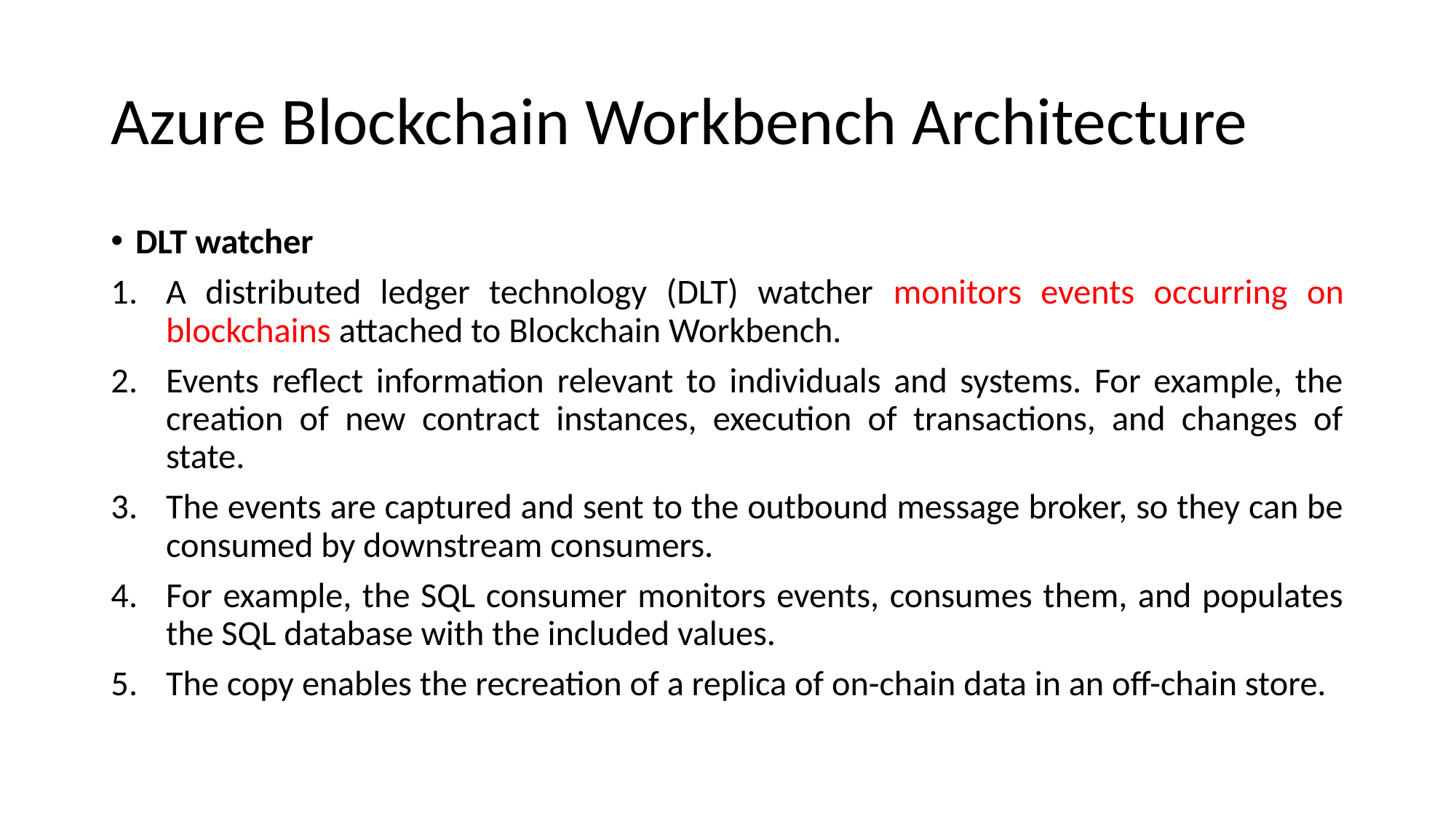

# Azure Blockchain Workbench Architecture
DLT watcher
A distributed ledger technology (DLT) watcher monitors events occurring on blockchains attached to Blockchain Workbench.
Events reflect information relevant to individuals and systems. For example, the creation of new contract instances, execution of transactions, and changes of state.
The events are captured and sent to the outbound message broker, so they can be consumed by downstream consumers.
For example, the SQL consumer monitors events, consumes them, and populates the SQL database with the included values.
The copy enables the recreation of a replica of on-chain data in an off-chain store.